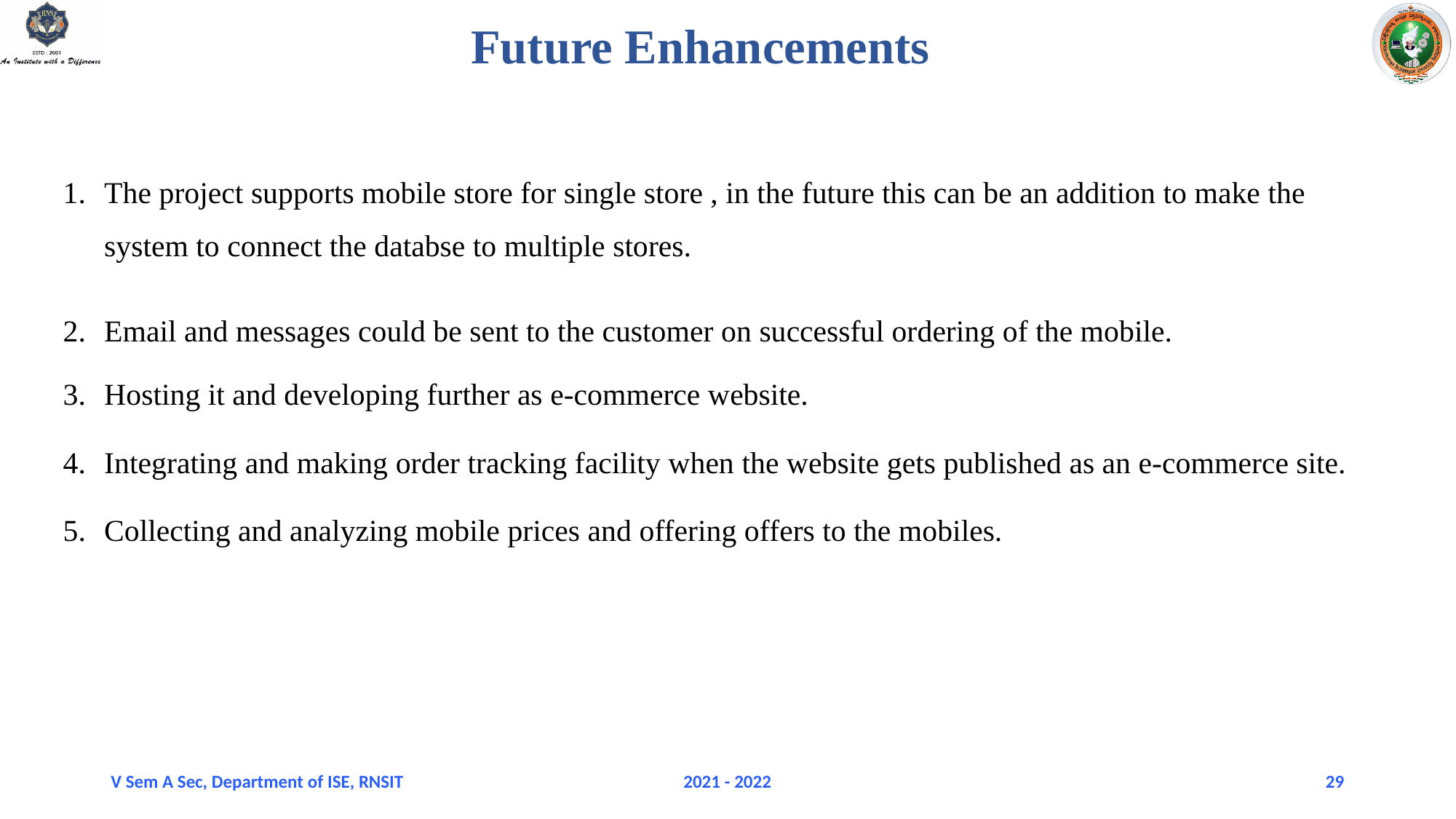

# Future Enhancements
The project supports mobile store for single store , in the future this can be an addition to make the system to connect the databse to multiple stores.

Email and messages could be sent to the customer on successful ordering of the mobile.

Hosting it and developing further as e-commerce website.
Integrating and making order tracking facility when the website gets published as an e-commerce site.
Collecting and analyzing mobile prices and offering offers to the mobiles.

V Sem A Sec, Department of ISE, RNSIT
2021 - 2022
29